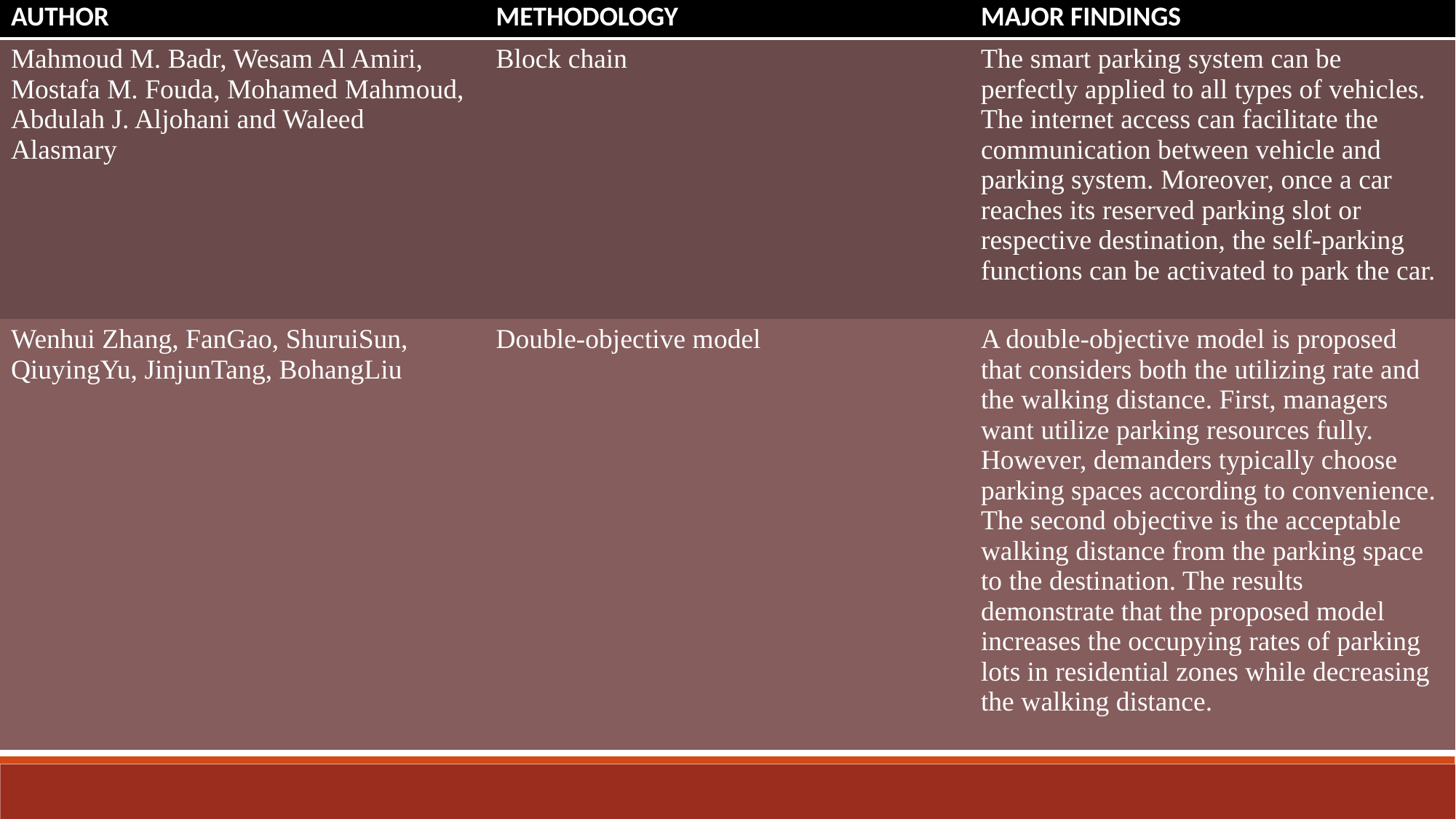

| AUTHOR | METHODOLOGY | MAJOR FINDINGS |
| --- | --- | --- |
| Mahmoud M. Badr, Wesam Al Amiri, Mostafa M. Fouda, Mohamed Mahmoud, Abdulah J. Aljohani and Waleed Alasmary | Block chain | The smart parking system can be perfectly applied to all types of vehicles. The internet access can facilitate the communication between vehicle and parking system. Moreover, once a car reaches its reserved parking slot or respective destination, the self-parking functions can be activated to park the car. |
| Wenhui Zhang, FanGao, ShuruiSun, QiuyingYu, JinjunTang, BohangLiu | Double-objective model | A double-objective model is proposed that considers both the utilizing rate and the walking distance. First, managers want utilize parking resources fully. However, demanders typically choose parking spaces according to convenience. The second objective is the acceptable walking distance from the parking space to the destination. The results demonstrate that the proposed model increases the occupying rates of parking lots in residential zones while decreasing the walking distance. |